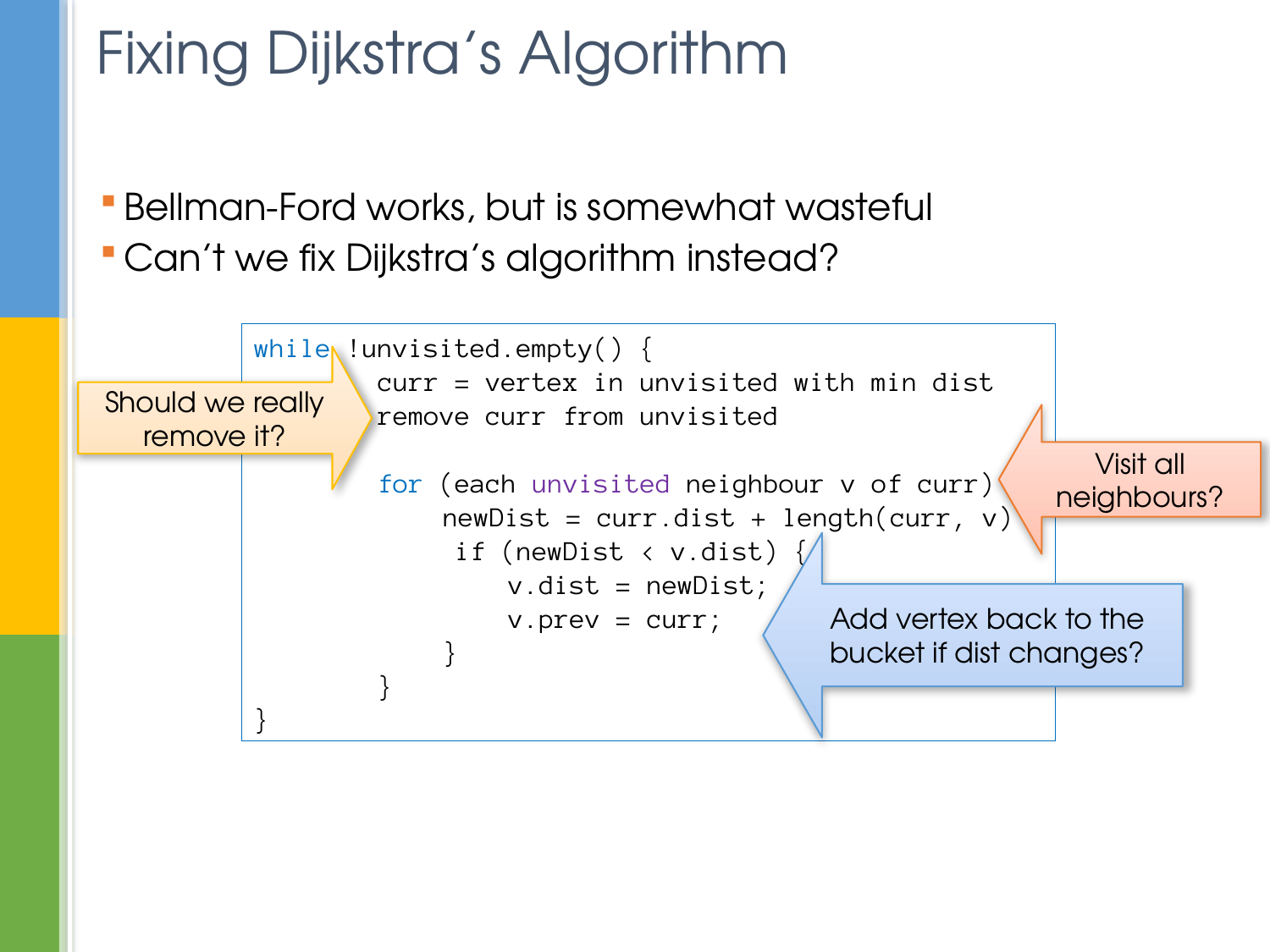

# Fixing Dijkstra’s Algorithm

Bellman-Ford works, but is somewhat wasteful
Can’t we fix Dijkstra’s algorithm instead?
while !unvisited.empty() {
        curr = vertex in unvisited with min dist
        remove curr from unvisited

        for (each unvisited neighbour v of curr) {
	    newDist = curr.dist + length(curr, v)
             if (newDist < v.dist) {
		v.dist = newDist;
		v.prev = curr;
	    }
        }
}
Should we really remove it?
Visit all neighbours?
Add vertex back to the bucket if dist changes?